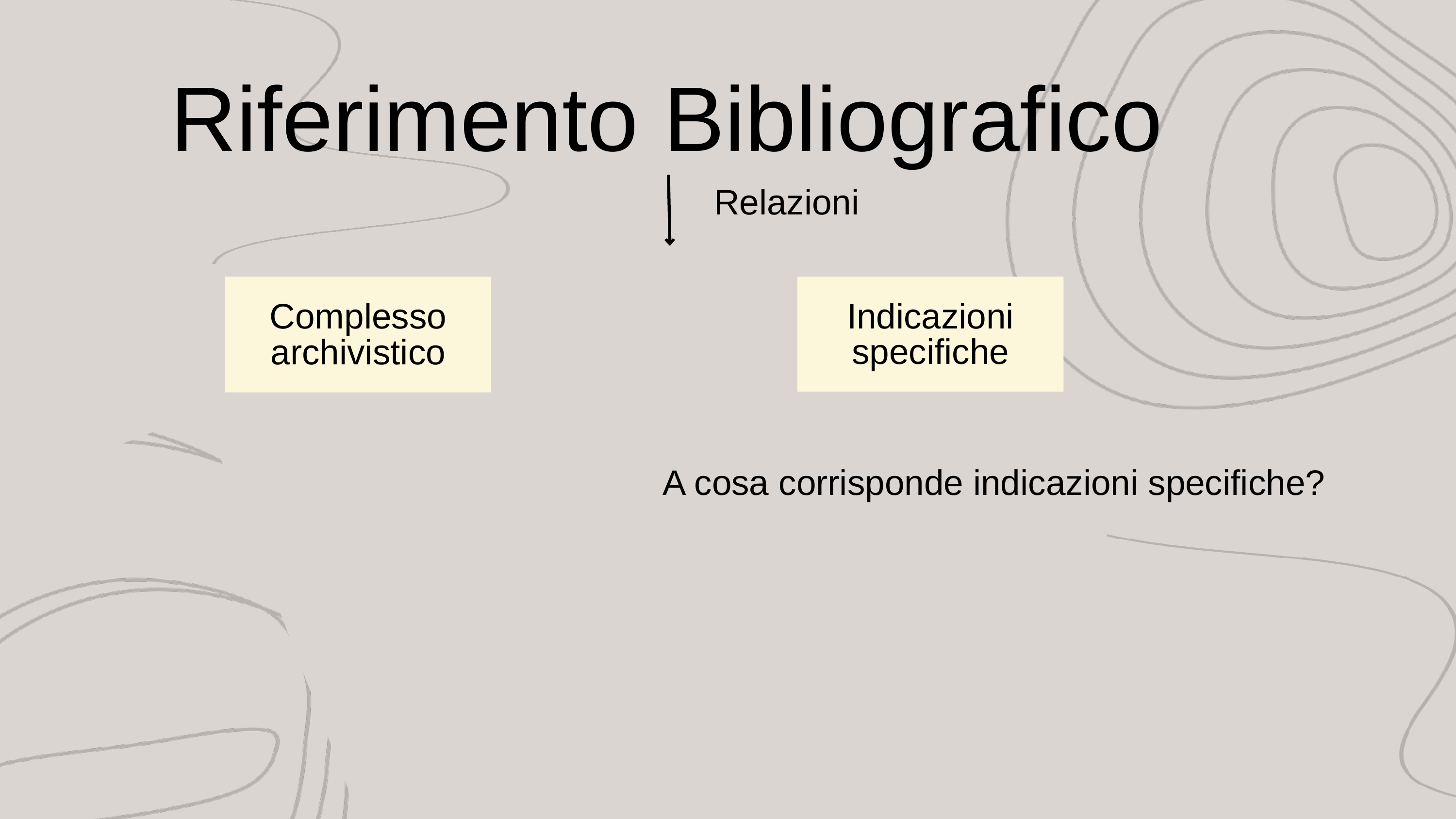

Riferimento Bibliografico

Relazioni

Indicazioni specifiche
Complesso archivistico

A cosa corrisponde indicazioni specifiche?